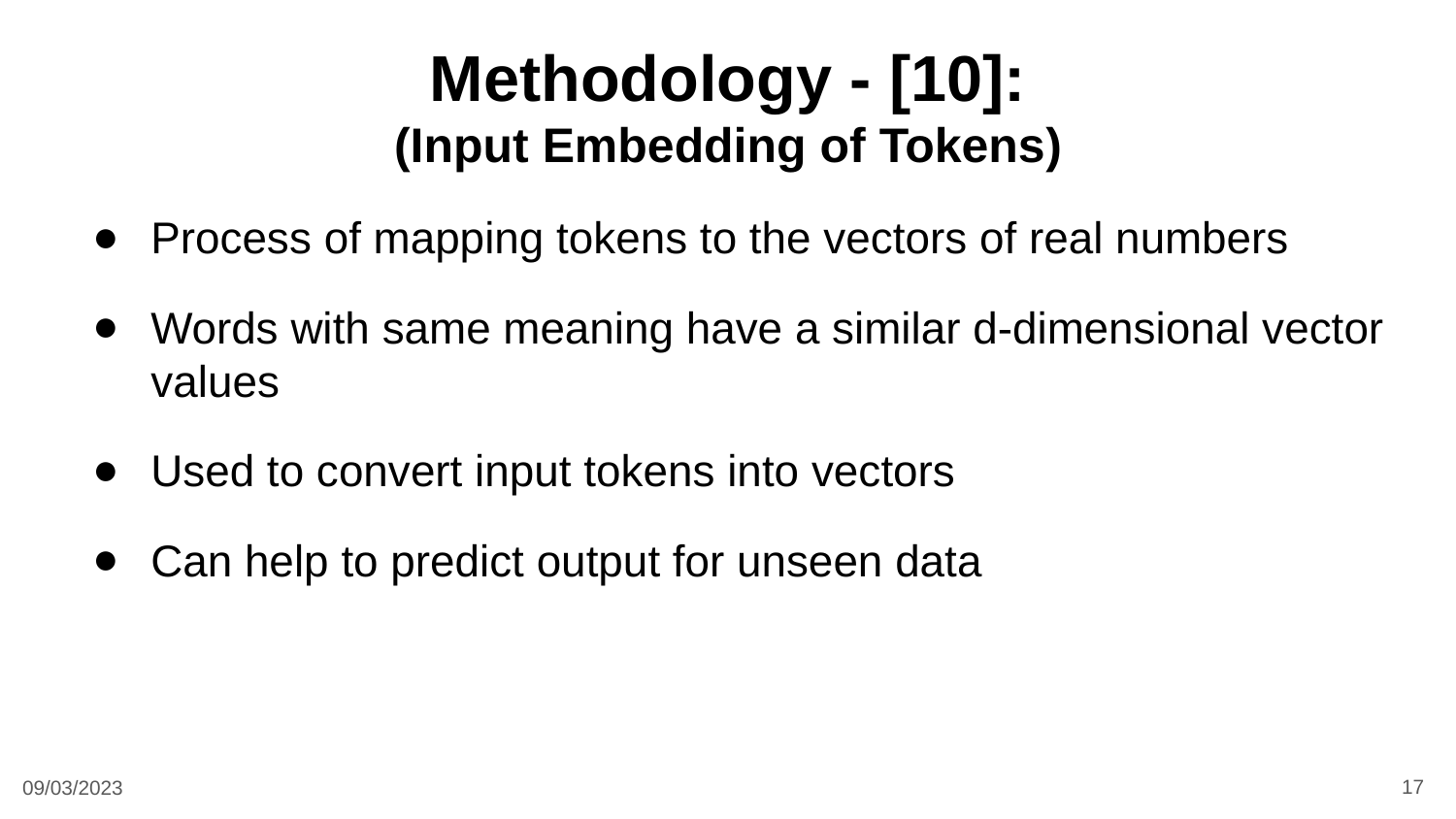

# Methodology - [10]:
(Input Embedding of Tokens)
Process of mapping tokens to the vectors of real numbers
Words with same meaning have a similar d-dimensional vector values
Used to convert input tokens into vectors
Can help to predict output for unseen data

17